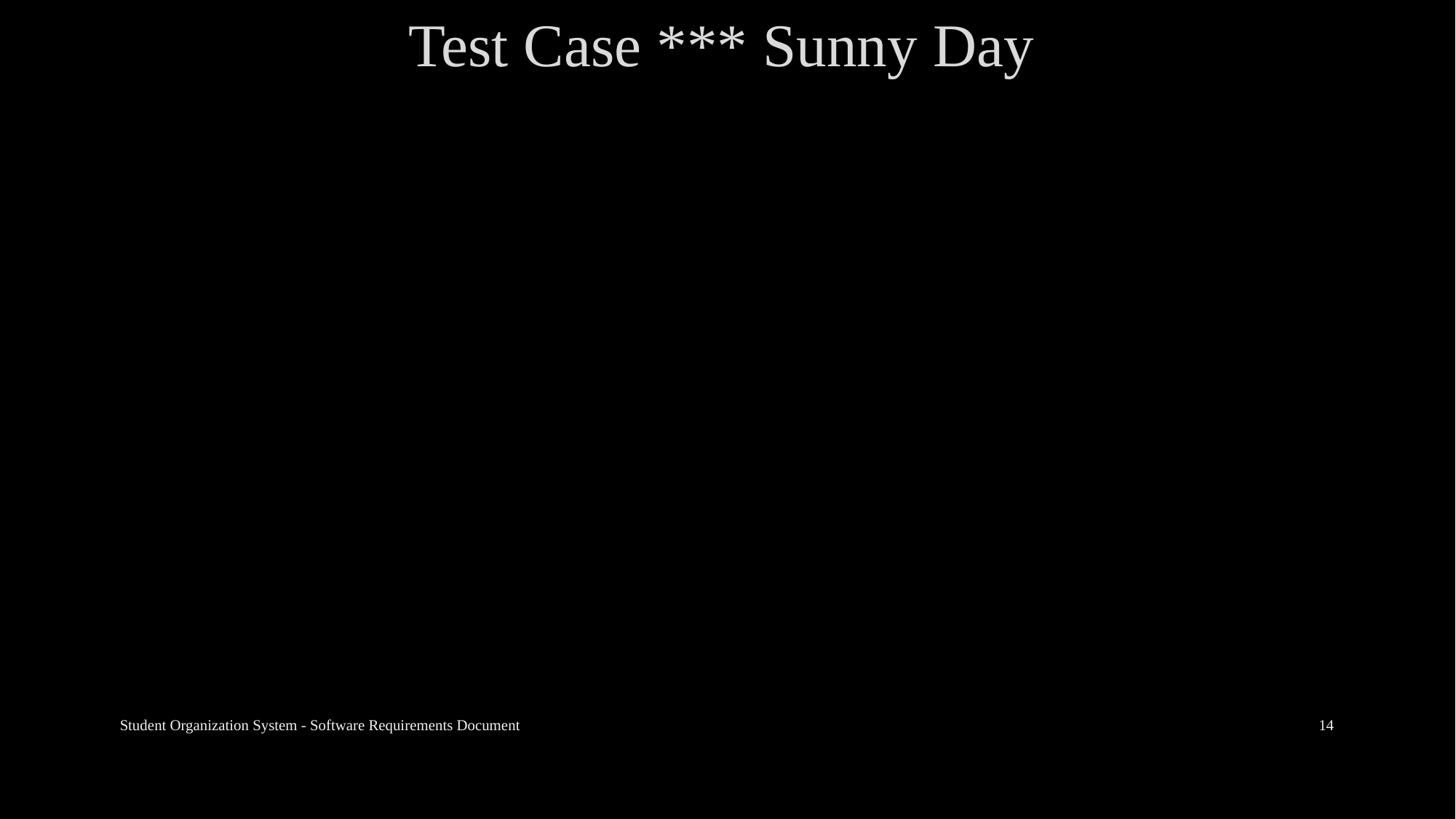

# Test Case *** Sunny Day

Student Organization System - Software Requirements Document
14